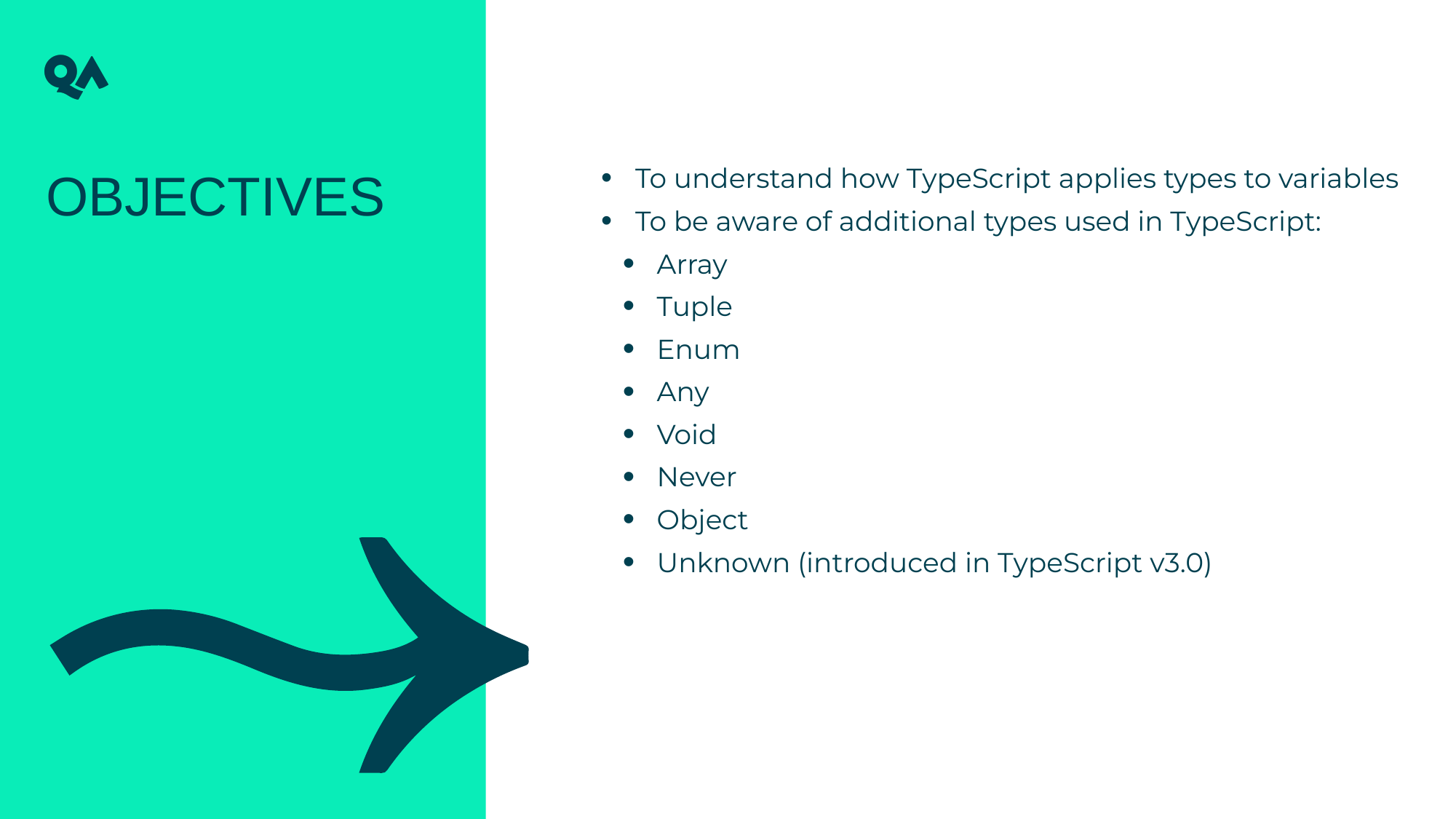

Objectives
To understand how TypeScript applies types to variables
To be aware of additional types used in TypeScript:
Array
Tuple
Enum
Any
Void
Never
Object
Unknown (introduced in TypeScript v3.0)